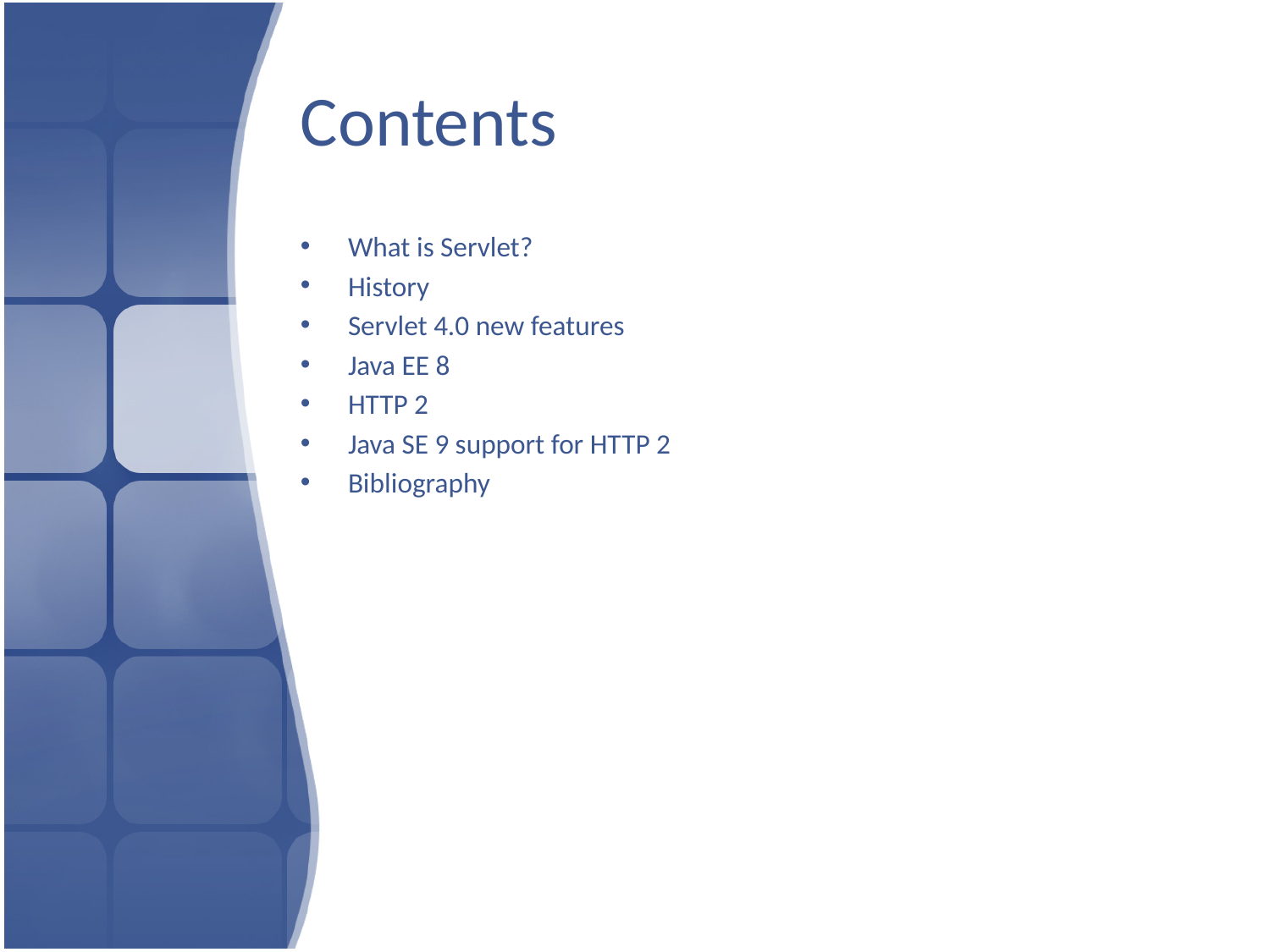

# Contents
What is Servlet?
History
Servlet 4.0 new features
Java EE 8
HTTP 2
Java SE 9 support for HTTP 2
Bibliography